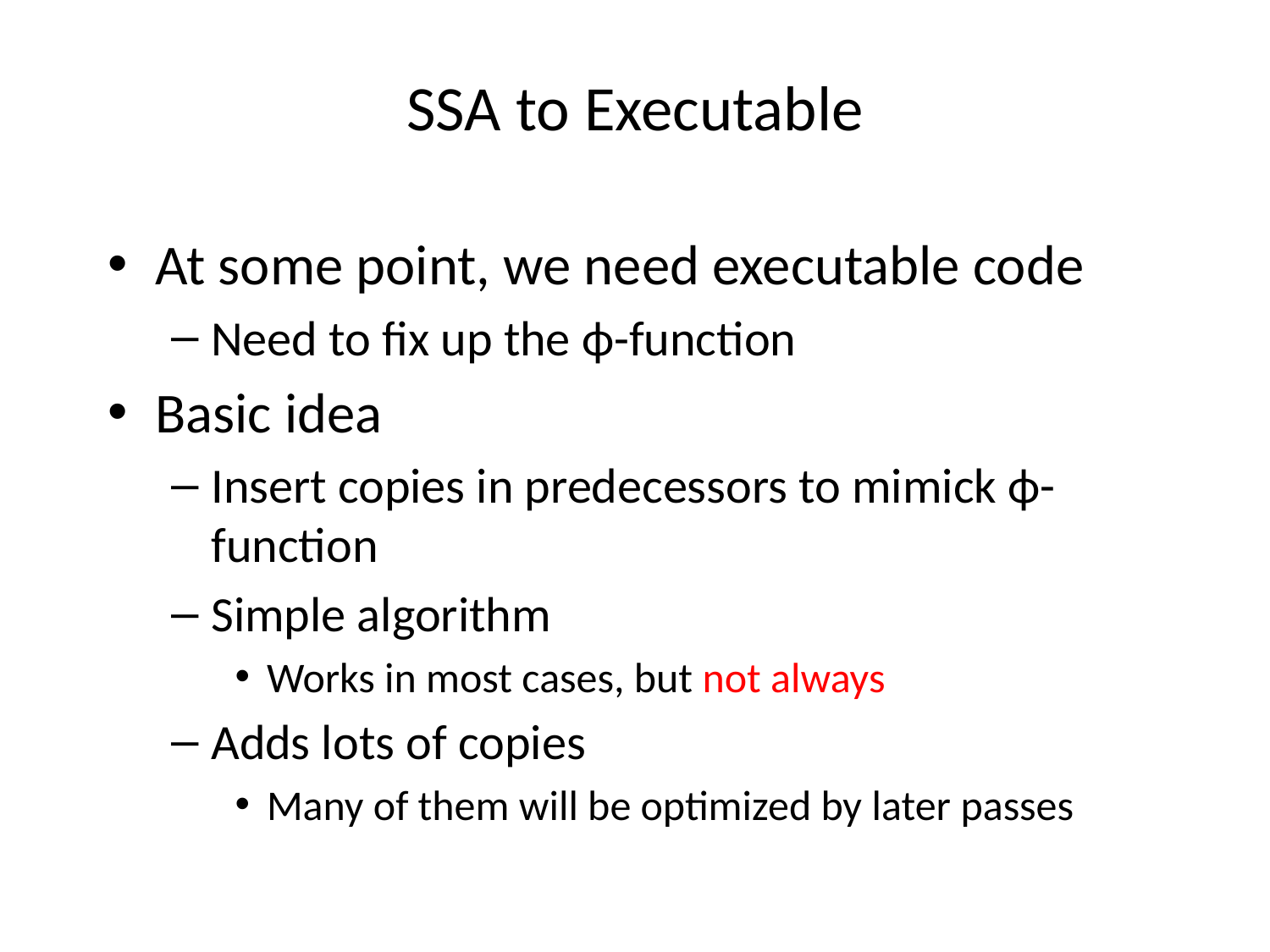

# SSA to Executable
At some point, we need executable code
Need to fix up the ϕ-function
Basic idea
Insert copies in predecessors to mimick ϕ-function
Simple algorithm
Works in most cases, but not always
Adds lots of copies
Many of them will be optimized by later passes
12